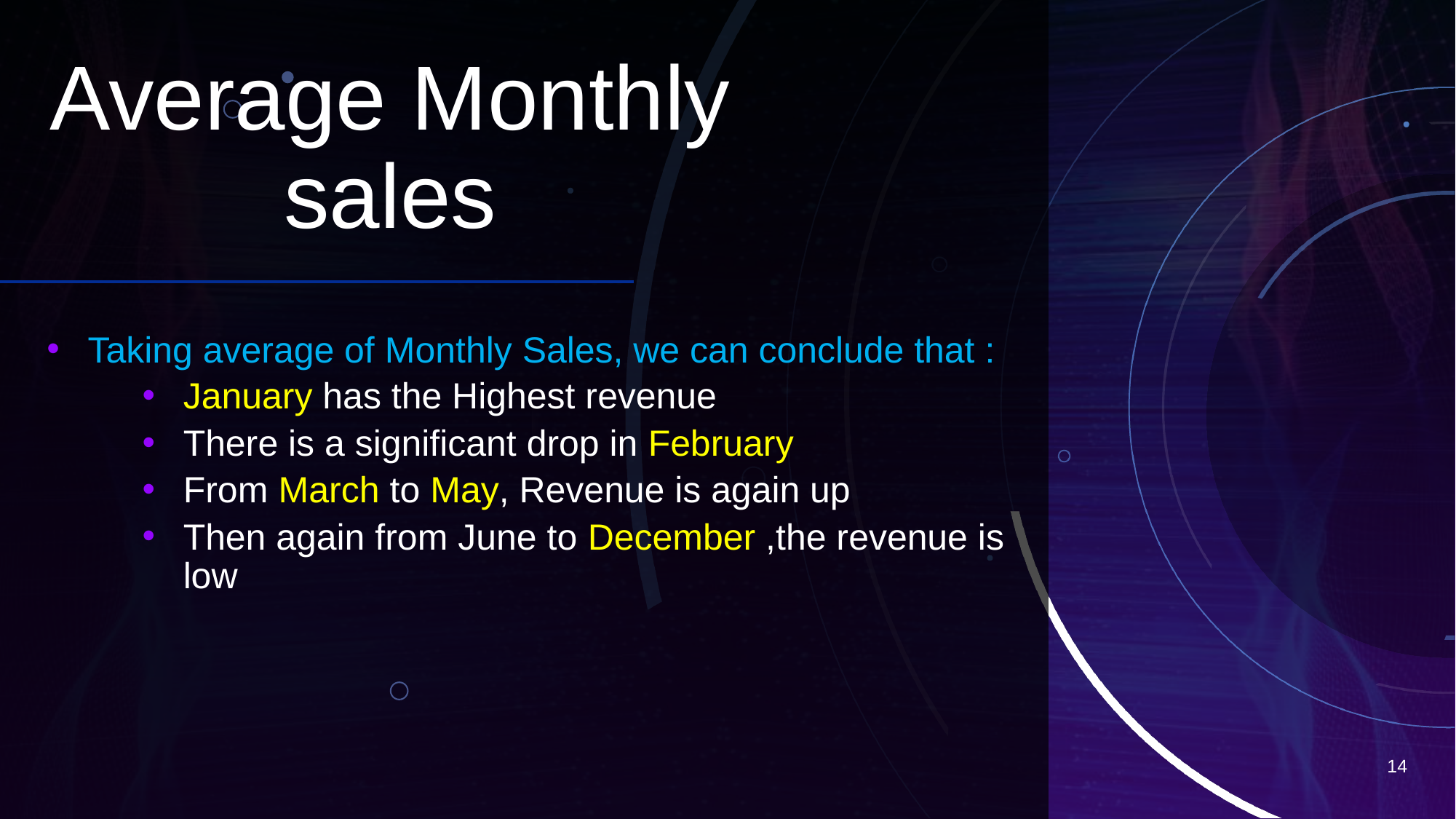

# Average Monthly sales
Taking average of Monthly Sales, we can conclude that :
January has the Highest revenue
There is a significant drop in February
From March to May, Revenue is again up
Then again from June to December ,the revenue is low

14